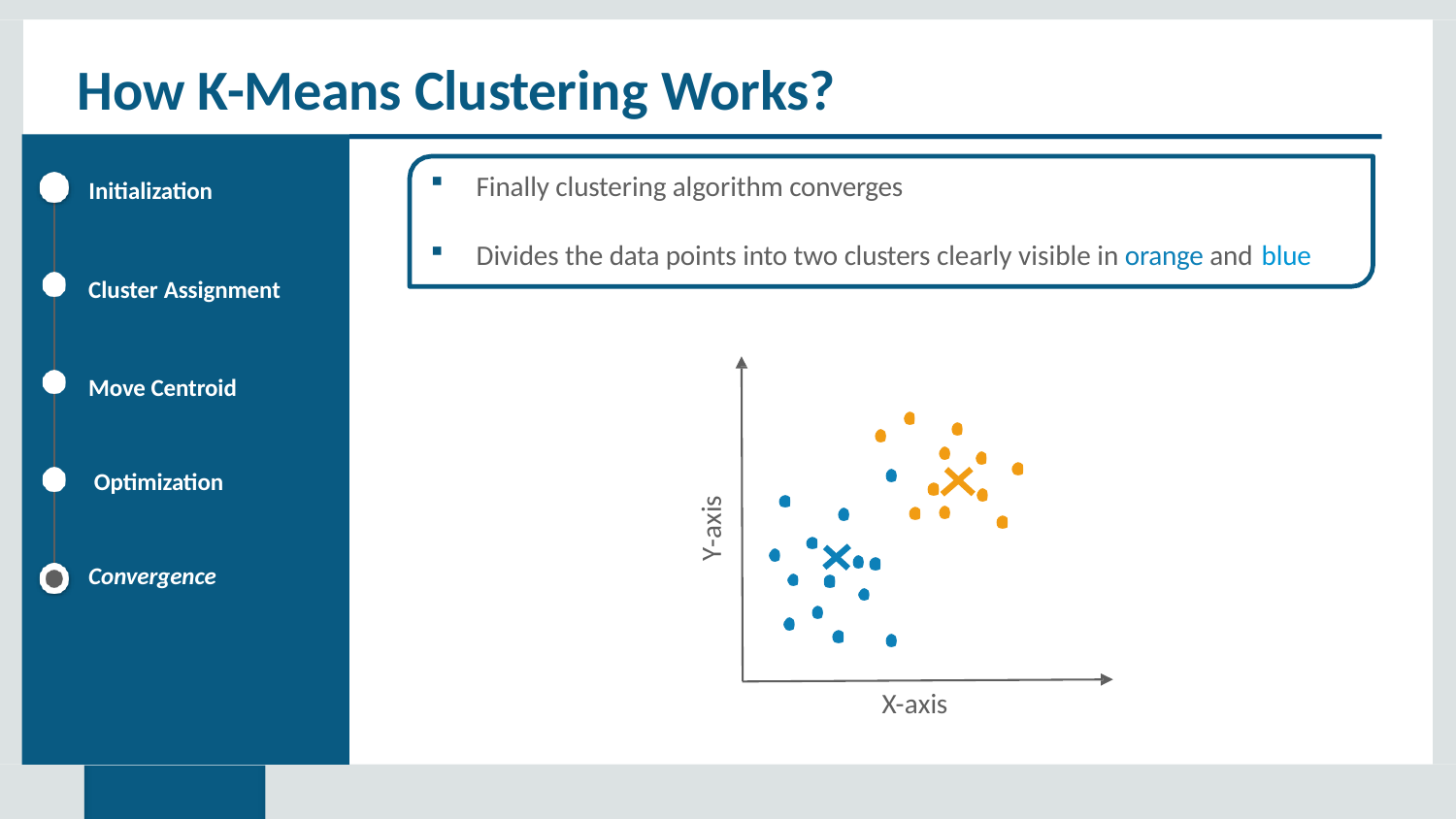

# How K-Means Clustering Works?

Finally clustering algorithm converges

Divides the data points into two clusters clearly visible in orange and blue

Initialization

Cluster Assignment
Move Centroid  Optimization  Convergence

Y-axis

X-axis